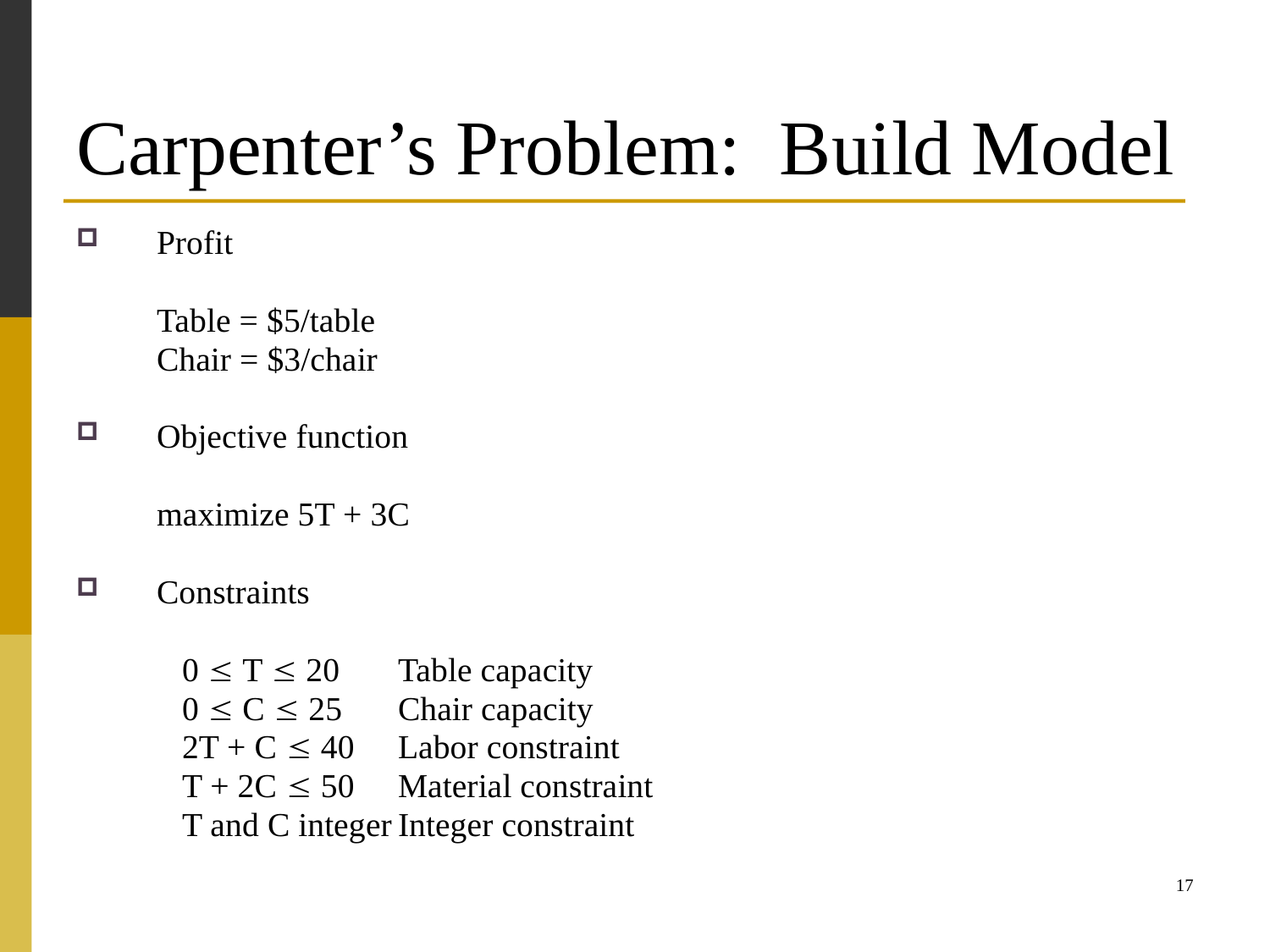

# Carpenter’s Problem:  Build Model
Profit

	Table = $5/table
	Chair = $3/chair

Objective function

	maximize 5T + 3C

Constraints

	   0 ≤ T ≤ 20	Table capacity
	   0 ≤ C ≤ 25	Chair capacity
	   2T + C ≤ 40	Labor constraint
	   T + 2C ≤ 50	Material constraint
	   T and C integer	Integer constraint

17